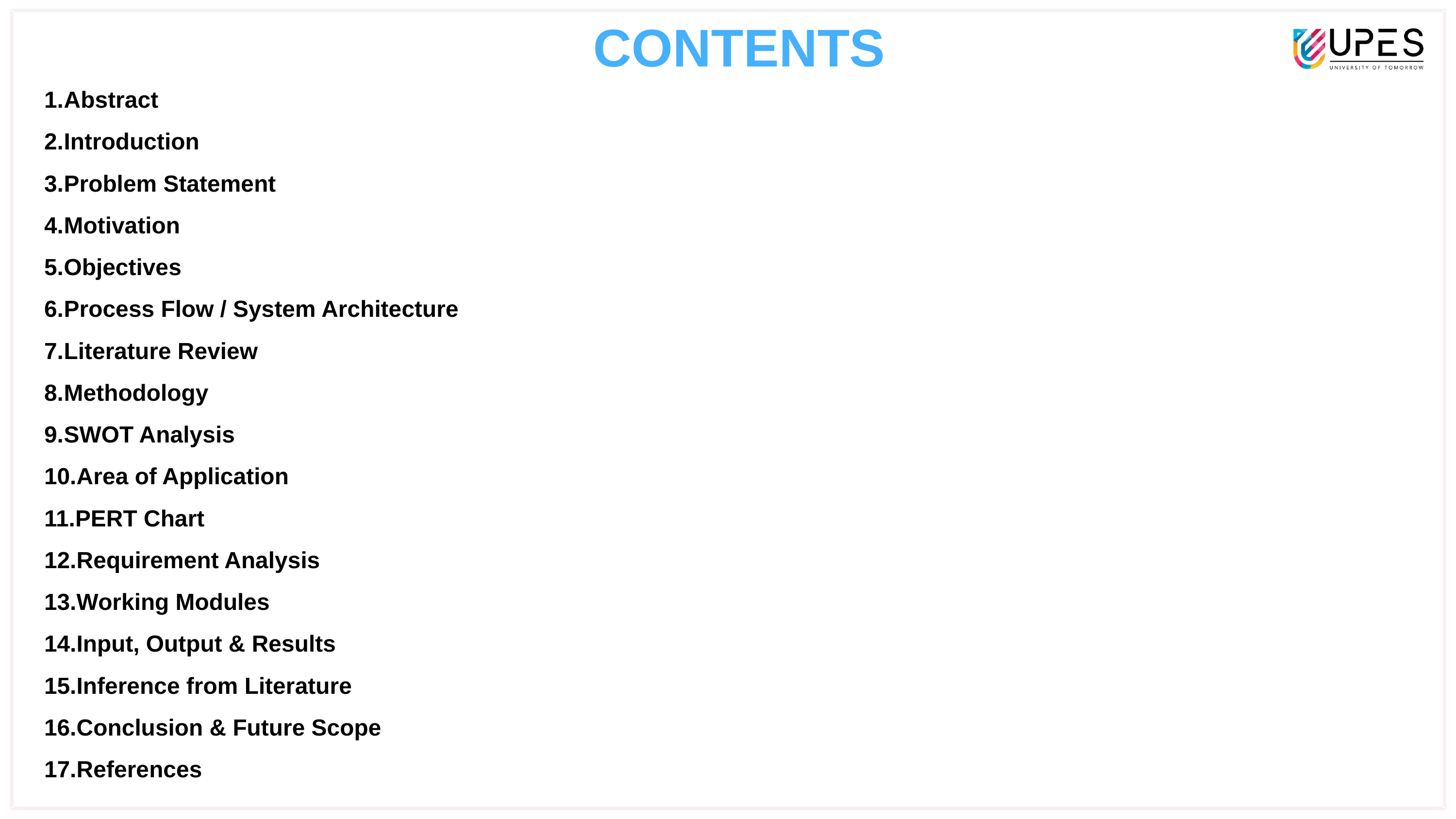

CONTENTS

Abstract
Introduction
Problem Statement
Motivation
Objectives
Process Flow / System Architecture
Literature Review
Methodology
SWOT Analysis
Area of Application
PERT Chart
Requirement Analysis
Working Modules
Input, Output & Results
Inference from Literature
Conclusion & Future Scope
References